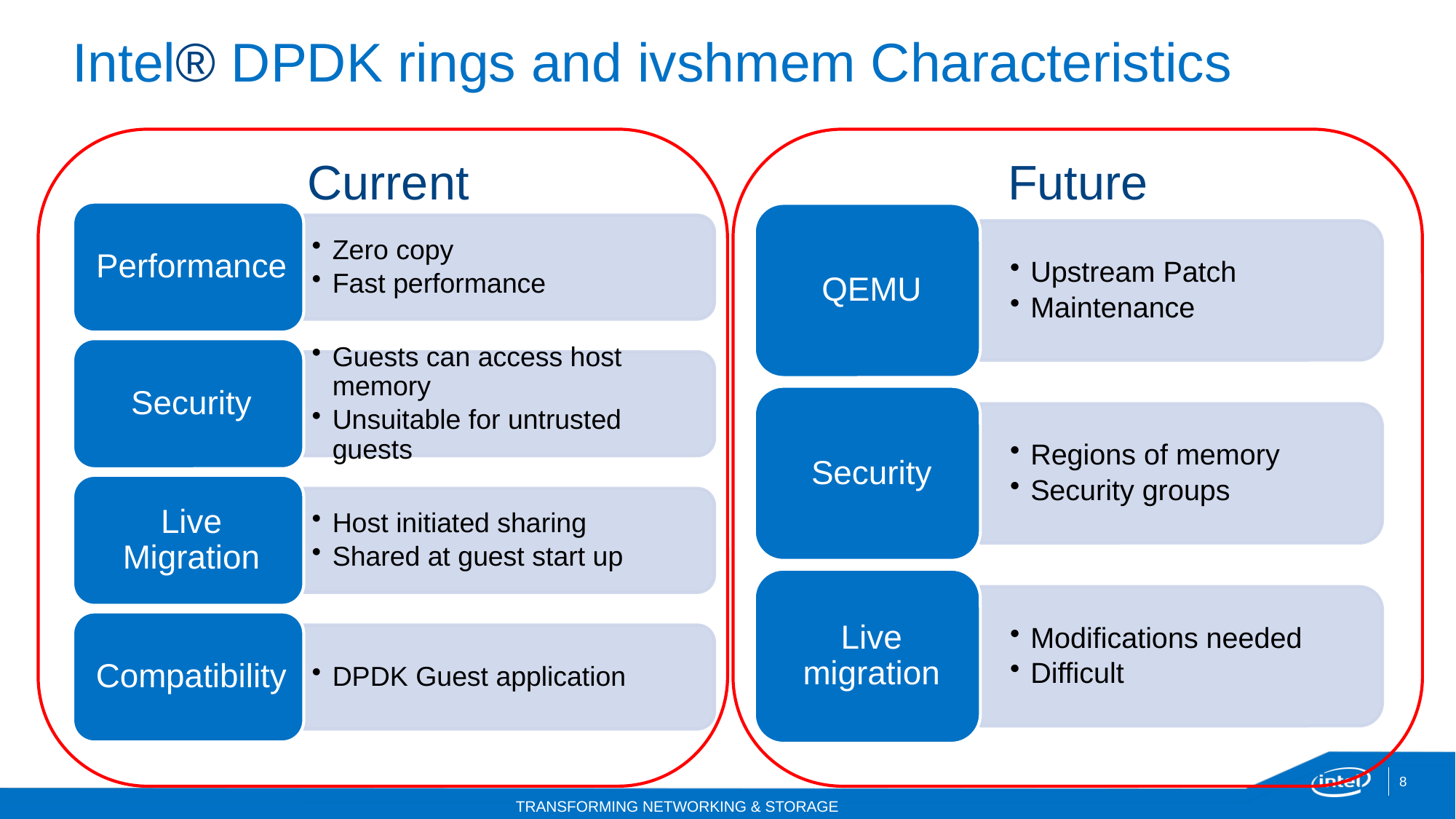

# Intel® DPDK rings and ivshmem Characteristics

Current
Future
Zero copy
Fast performance
Performance
Guests can access host memory
Unsuitable for untrusted guests
Security
Host initiated sharing
Shared at guest start up
Live Migration
DPDK Guest application
Compatibility
Upstream Patch
Maintenance
QEMU
Regions of memory
Security groups
Security
Modifications needed
Difficult
Live migration